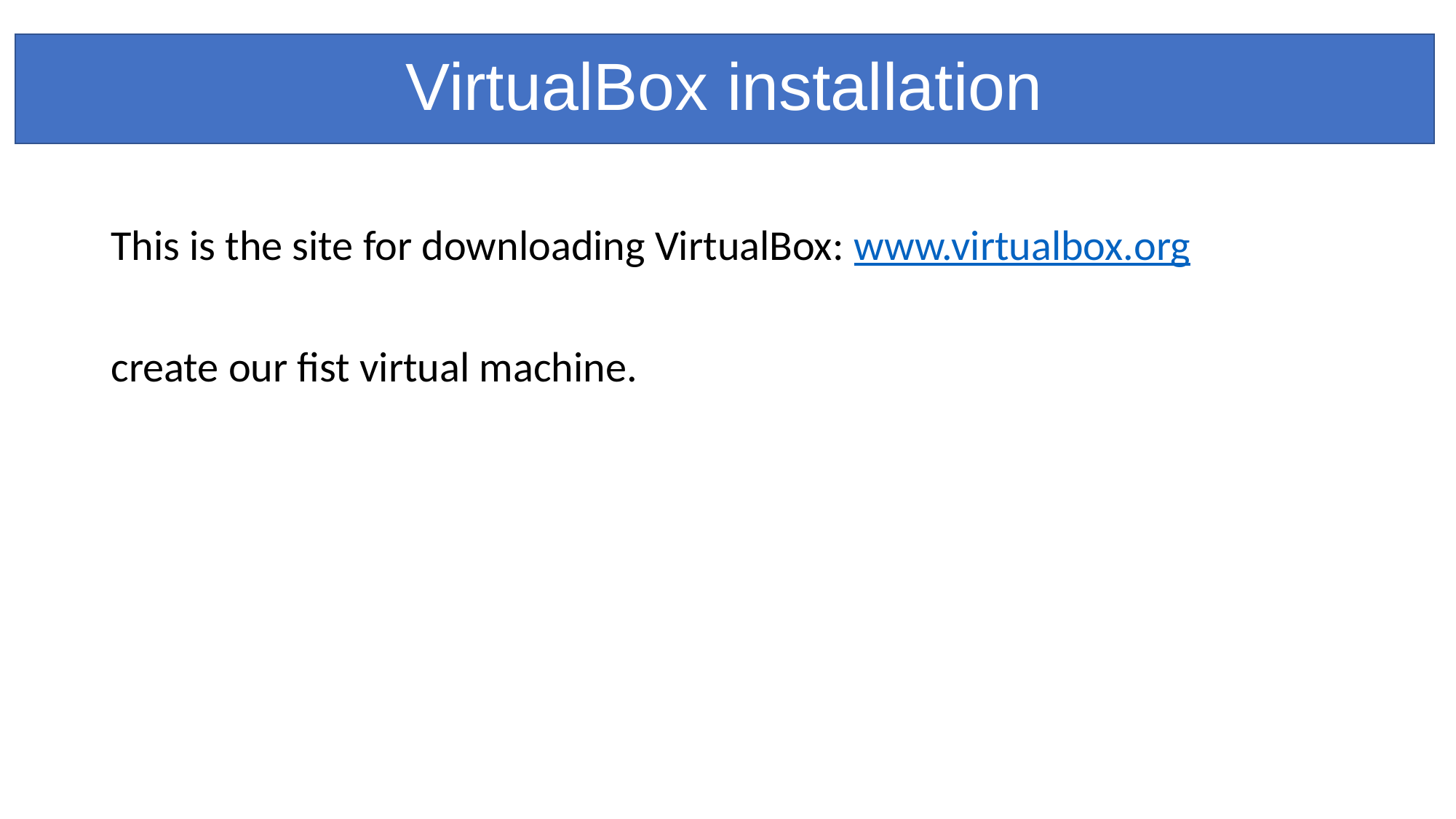

# VirtualBox installation
This is the site for downloading VirtualBox: www.virtualbox.org

create our fist virtual machine.